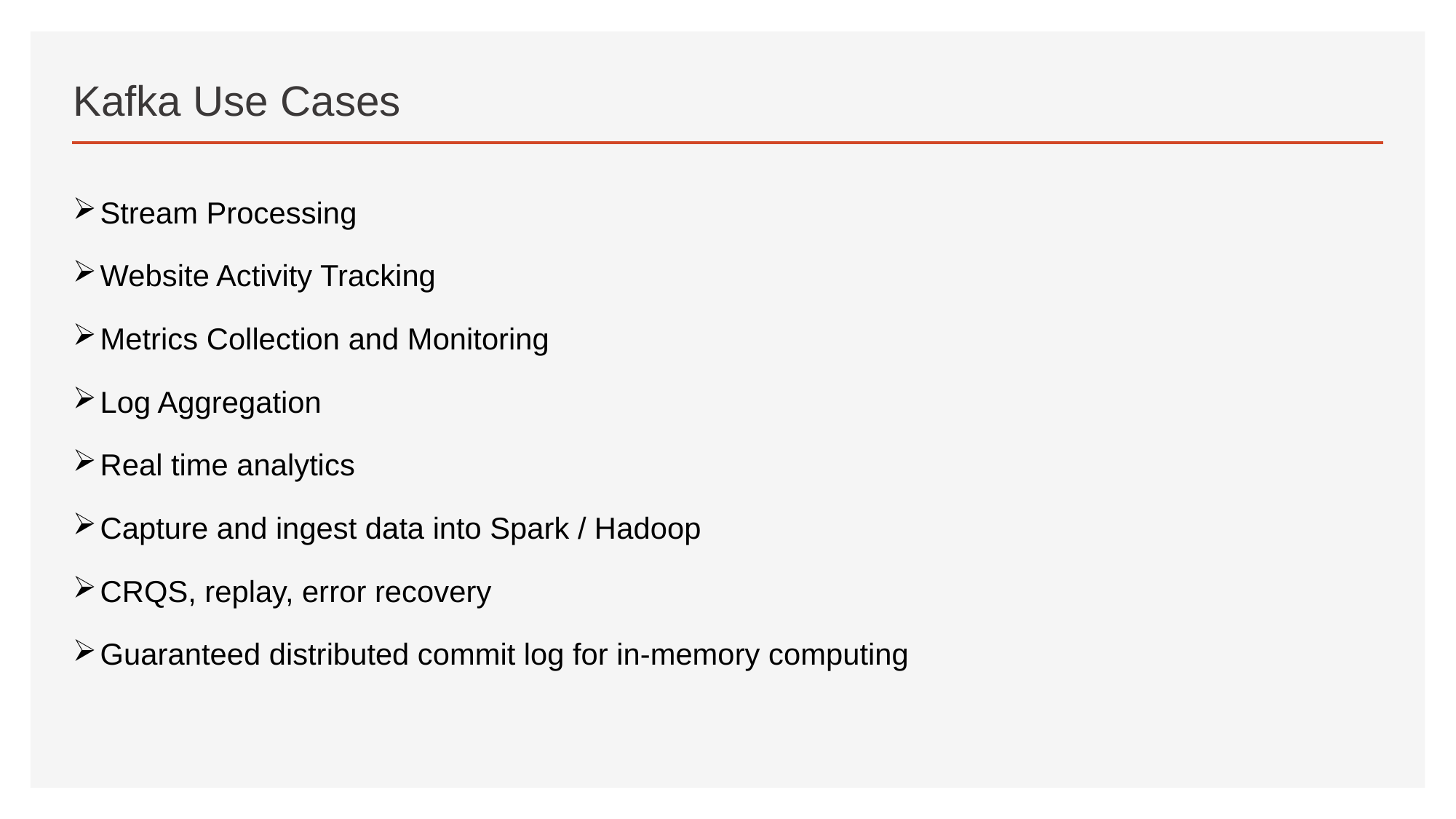

# Kafka Use Cases
Stream Processing
Website Activity Tracking
Metrics Collection and Monitoring
Log Aggregation
Real time analytics
Capture and ingest data into Spark / Hadoop
CRQS, replay, error recovery
Guaranteed distributed commit log for in-memory computing